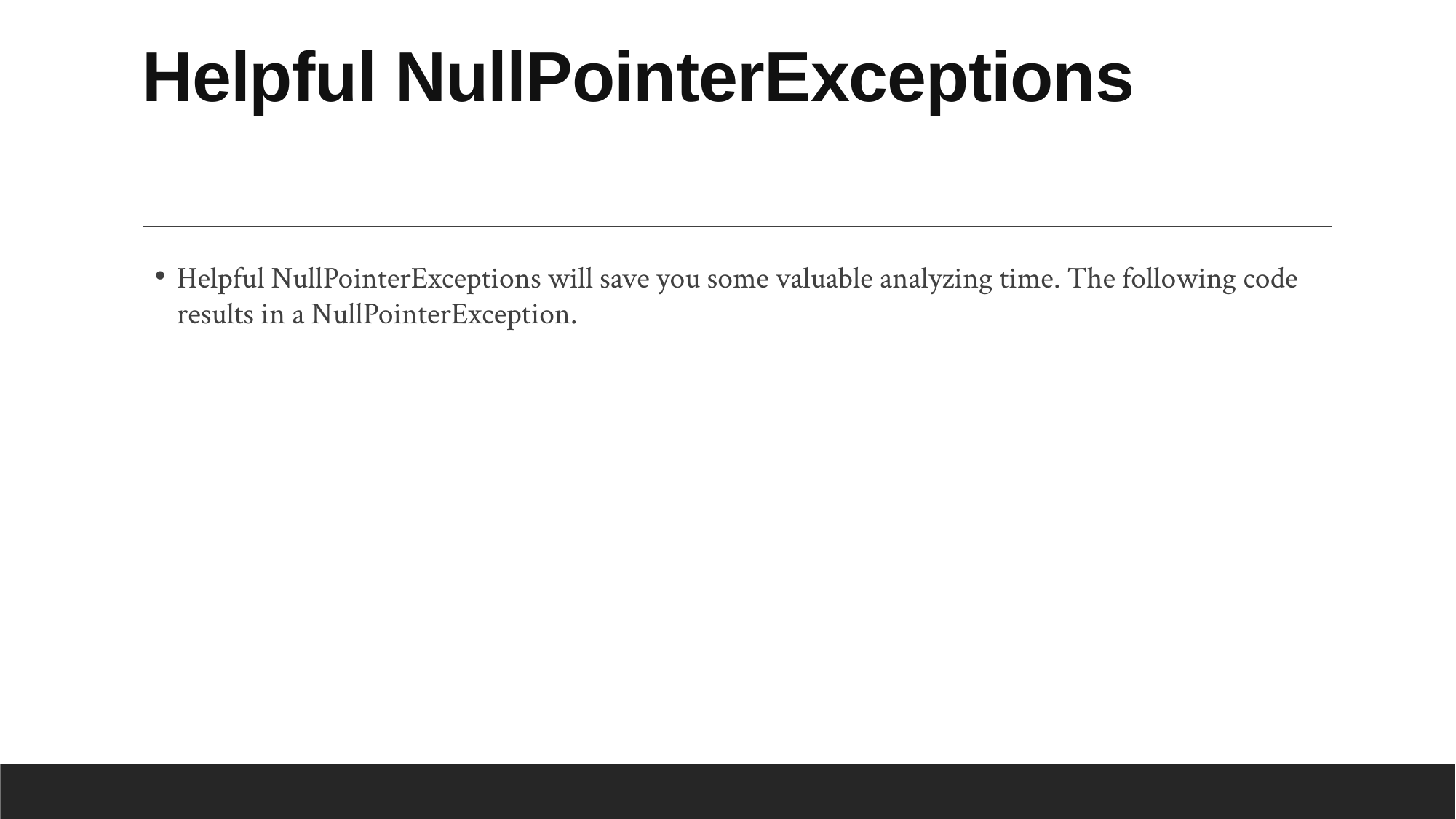

# Helpful NullPointerExceptions
Helpful NullPointerExceptions will save you some valuable analyzing time. The following code results in a NullPointerException.